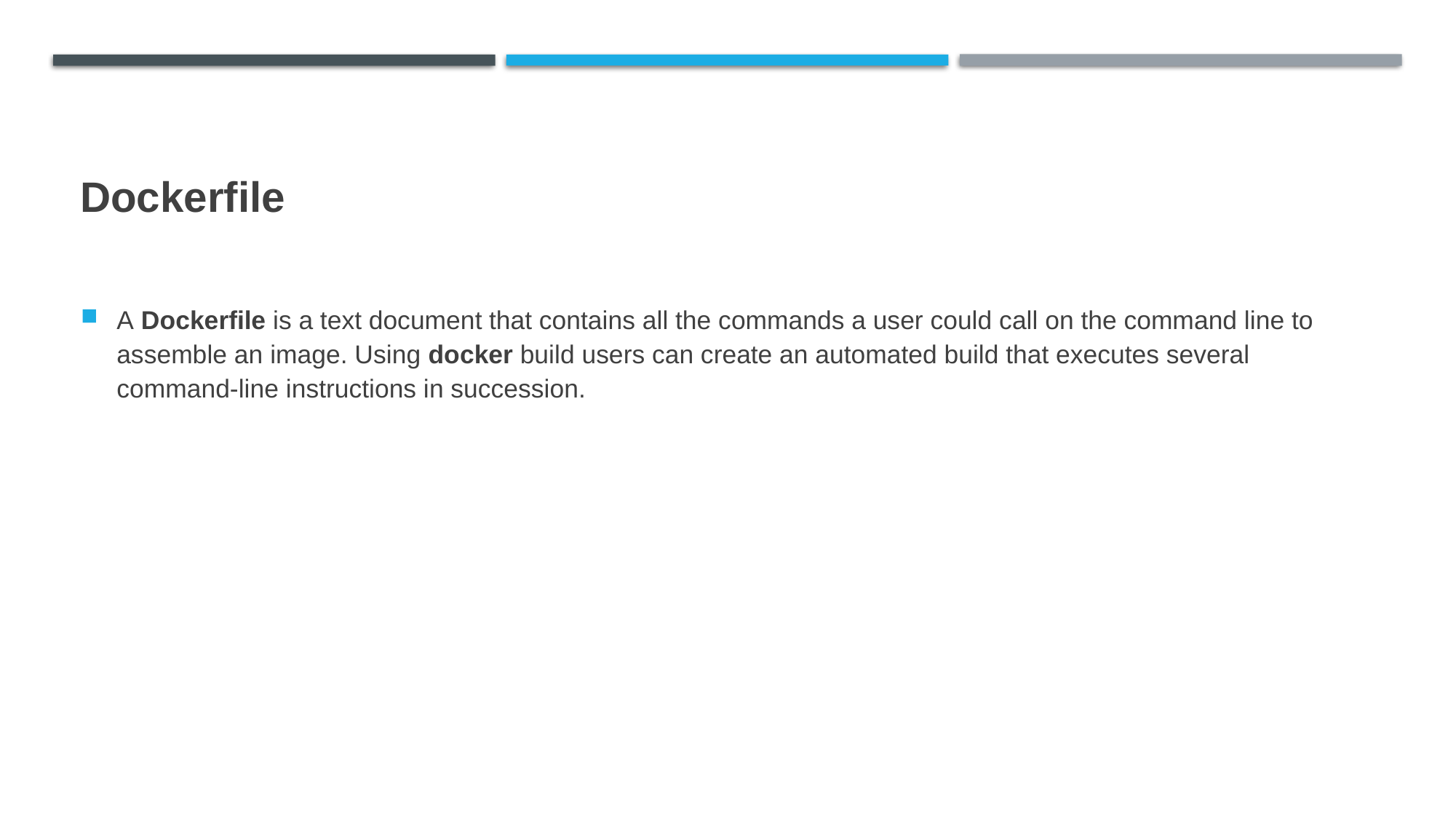

# Dockerfile
A Dockerfile is a text document that contains all the commands a user could call on the command line to assemble an image. Using docker build users can create an automated build that executes several command-line instructions in succession.